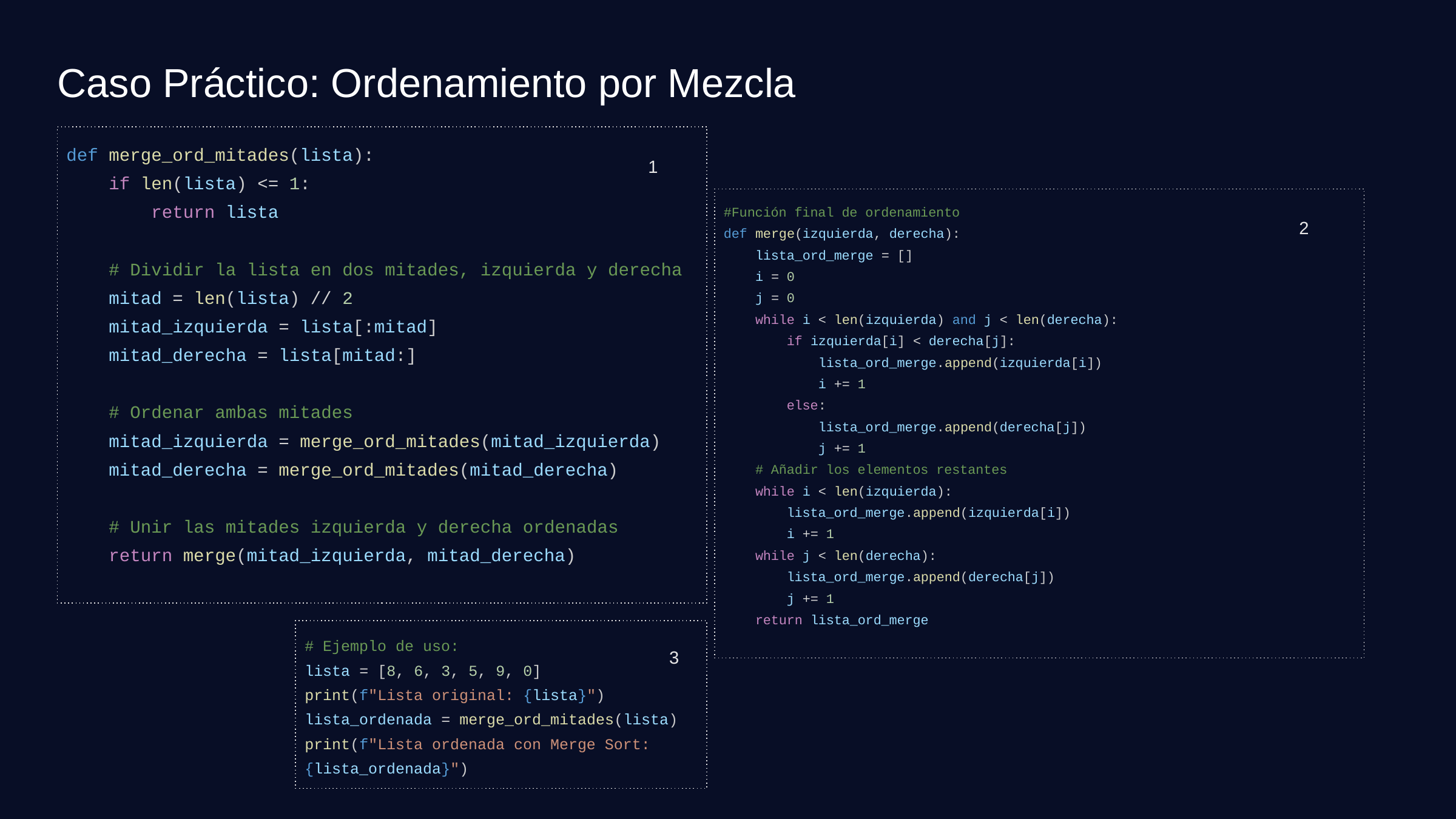

Caso Práctico: Ordenamiento por Mezcla
def merge_ord_mitades(lista):
    if len(lista) <= 1:
        return lista

    # Dividir la lista en dos mitades, izquierda y derecha
    mitad = len(lista) // 2
    mitad_izquierda = lista[:mitad]
    mitad_derecha = lista[mitad:]

    # Ordenar ambas mitades
    mitad_izquierda = merge_ord_mitades(mitad_izquierda)
    mitad_derecha = merge_ord_mitades(mitad_derecha)

    # Unir las mitades izquierda y derecha ordenadas
    return merge(mitad_izquierda, mitad_derecha)
1
#Función final de ordenamiento
def merge(izquierda, derecha):
    lista_ord_merge = []
    i = 0
    j = 0
    while i < len(izquierda) and j < len(derecha):
        if izquierda[i] < derecha[j]:
            lista_ord_merge.append(izquierda[i])
            i += 1
        else:
            lista_ord_merge.append(derecha[j])
            j += 1
    # Añadir los elementos restantes
    while i < len(izquierda):
        lista_ord_merge.append(izquierda[i])
        i += 1
    while j < len(derecha):
        lista_ord_merge.append(derecha[j])
        j += 1
    return lista_ord_merge

2
# Ejemplo de uso:
lista = [8, 6, 3, 5, 9, 0]
print(f"Lista original: {lista}")
lista_ordenada = merge_ord_mitades(lista)
print(f"Lista ordenada con Merge Sort: {lista_ordenada}")
3

Input Size (n)

O(1)

O(log n)

O(n)

O(n log n)

O(n^2)
La notación Big O mide la eficiencia de los algoritmos. Describe el crecimiento del tiempo o espacio. Ejemplos incluyen O(1), O(log n), O(n), O(n log n) y O(n^2).